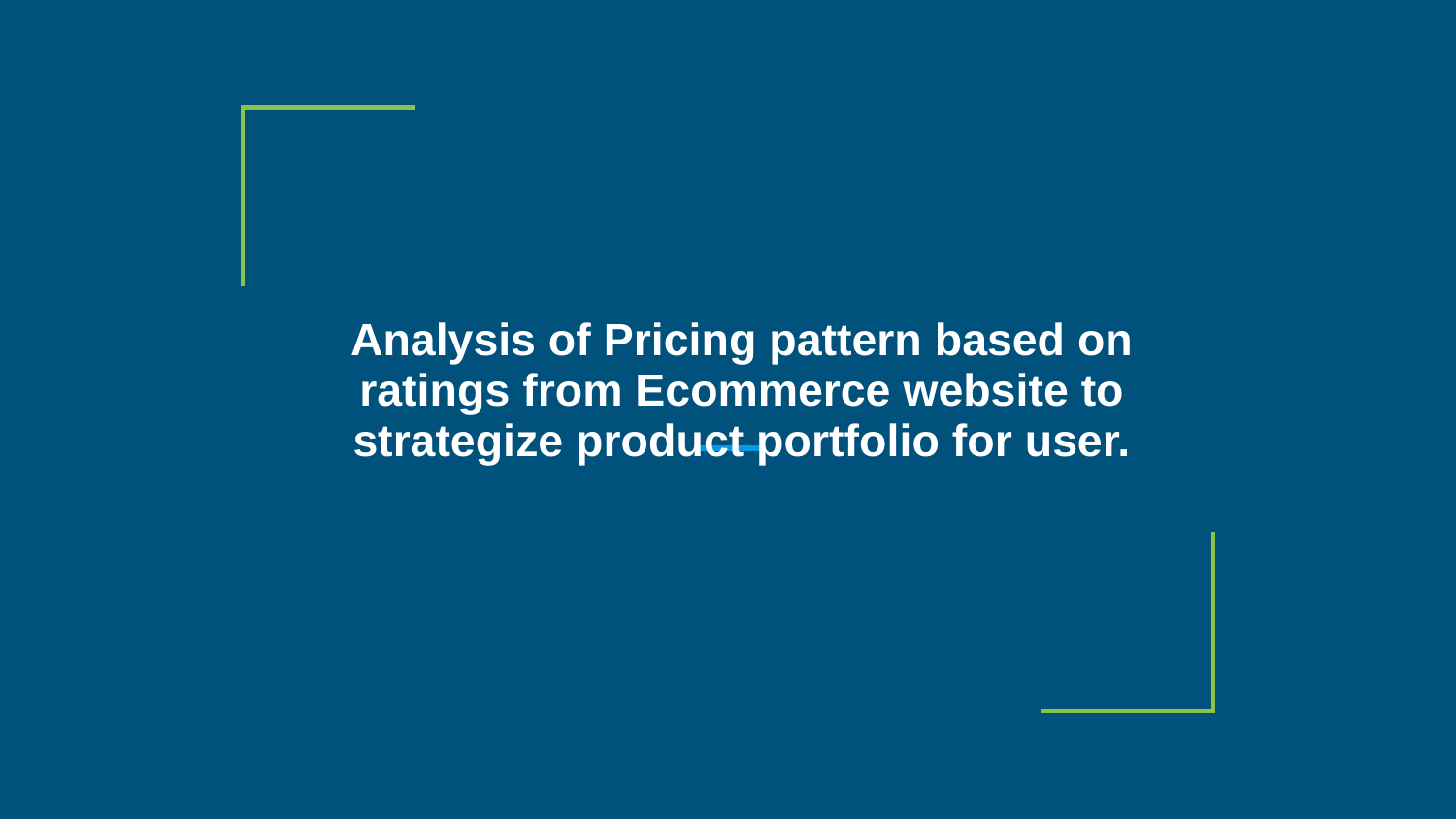

Analysis of Pricing pattern based on ratings from Ecommerce website to strategize product portfolio for user.